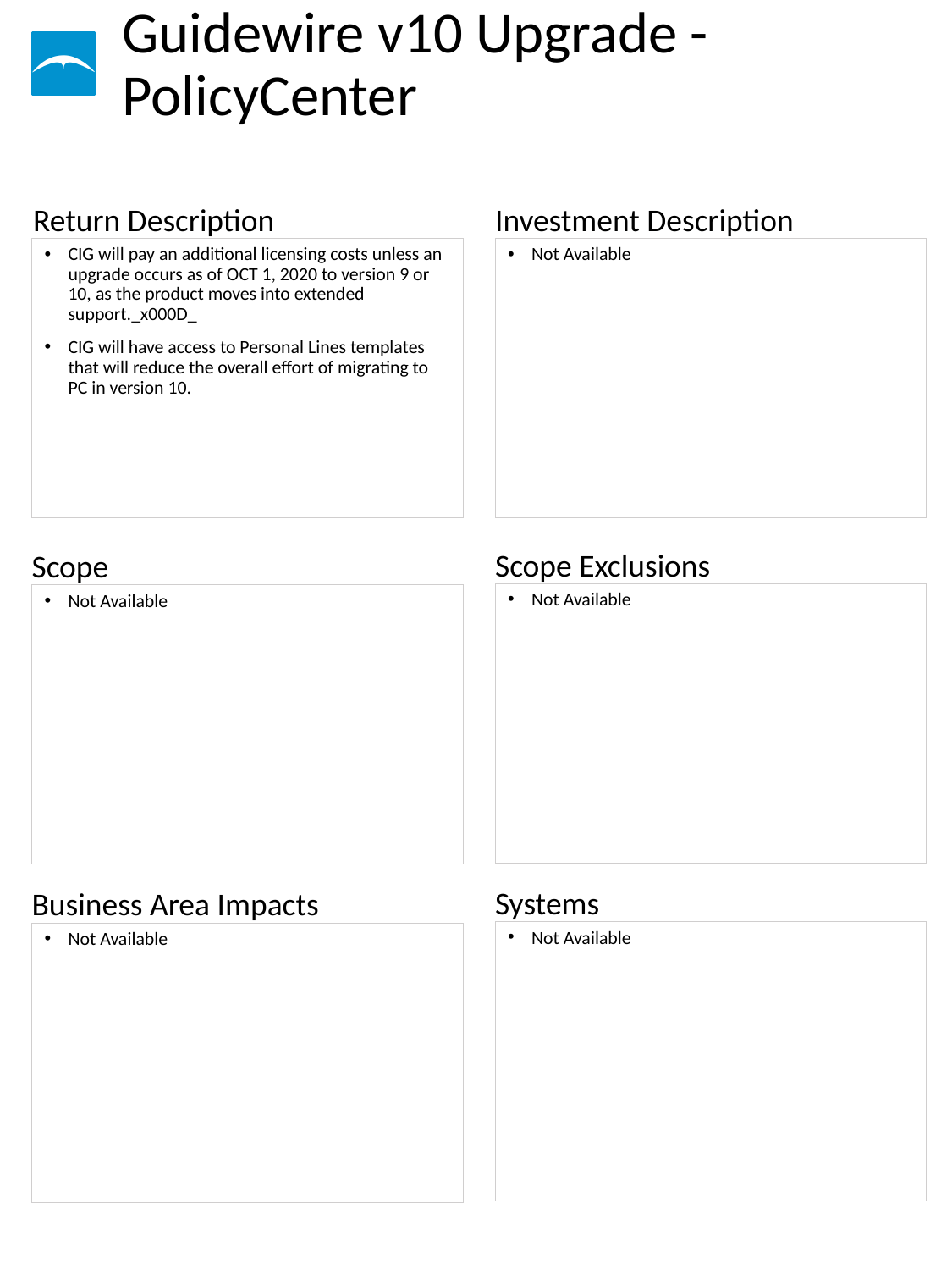

# Guidewire v10 Upgrade - PolicyCenter
CIG will pay an additional licensing costs unless an upgrade occurs as of OCT 1, 2020 to version 9 or 10, as the product moves into extended support._x000D_
CIG will have access to Personal Lines templates that will reduce the overall effort of migrating to PC in version 10.
Not Available
Not Available
Not Available
Not Available
Not Available